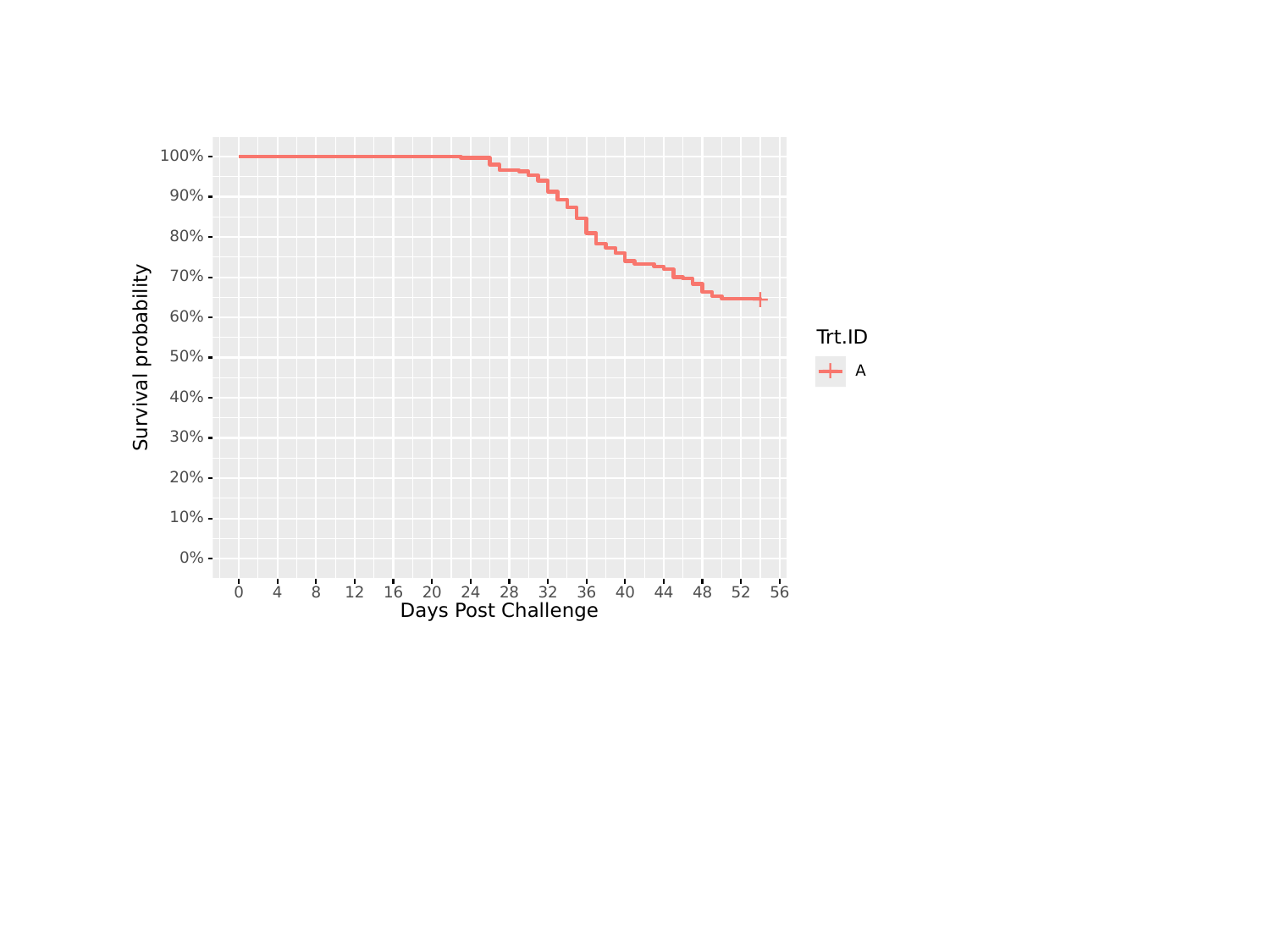

#

100%

90%

80%

70%

+

60%

Trt.ID

Survival probability
50%

+
A

40%

30%

20%

10%

0%

0
8
16
20
28
32
36
40
48
52
56
12
24
4
44
Days Post Challenge